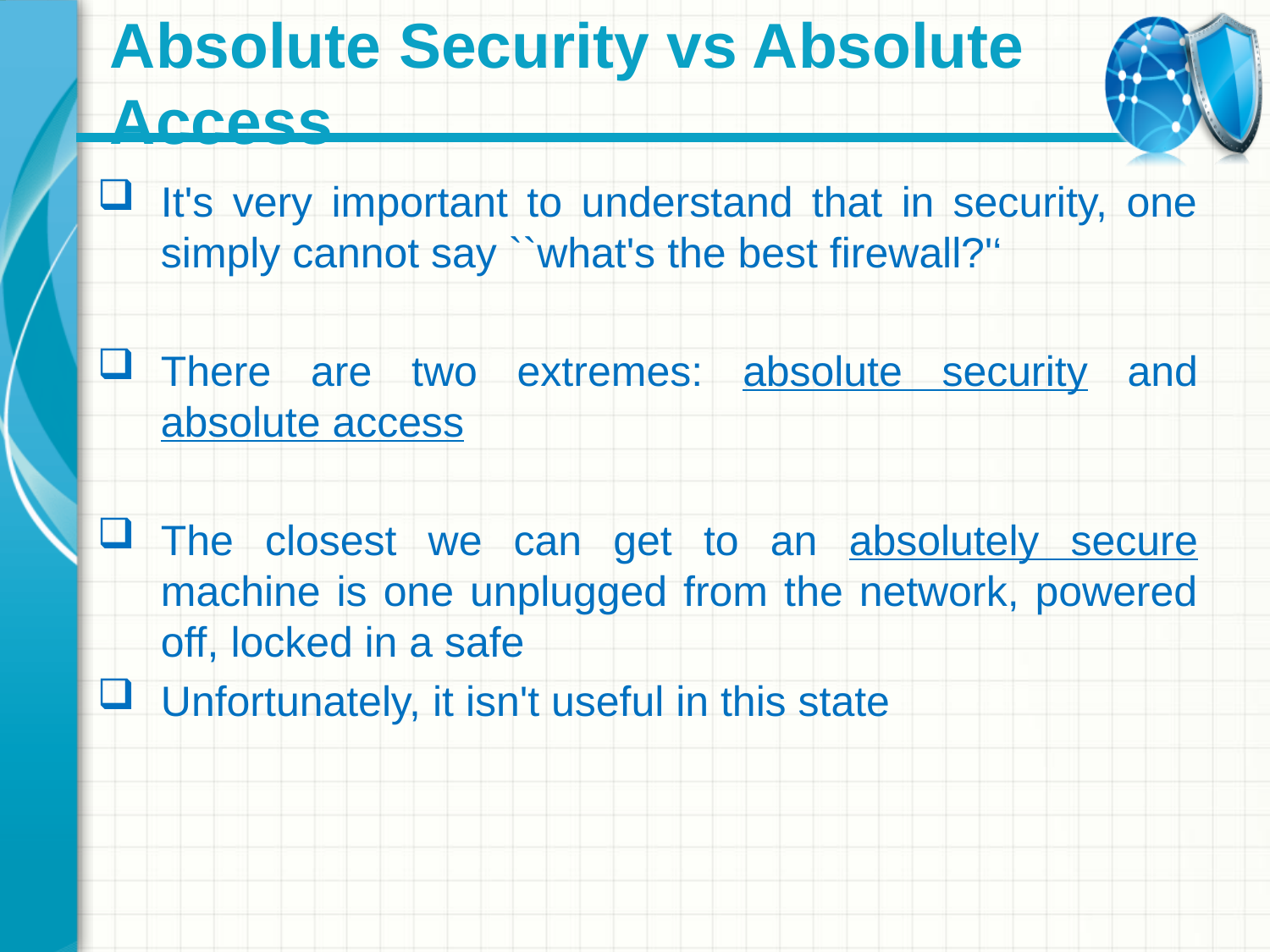

# Absolute Security vs Absolute Access
It's very important to understand that in security, one simply cannot say ``what's the best firewall?'‘

There are two extremes: absolute security and absolute access

The closest we can get to an absolutely secure machine is one unplugged from the network, powered off, locked in a safe
Unfortunately, it isn't useful in this state